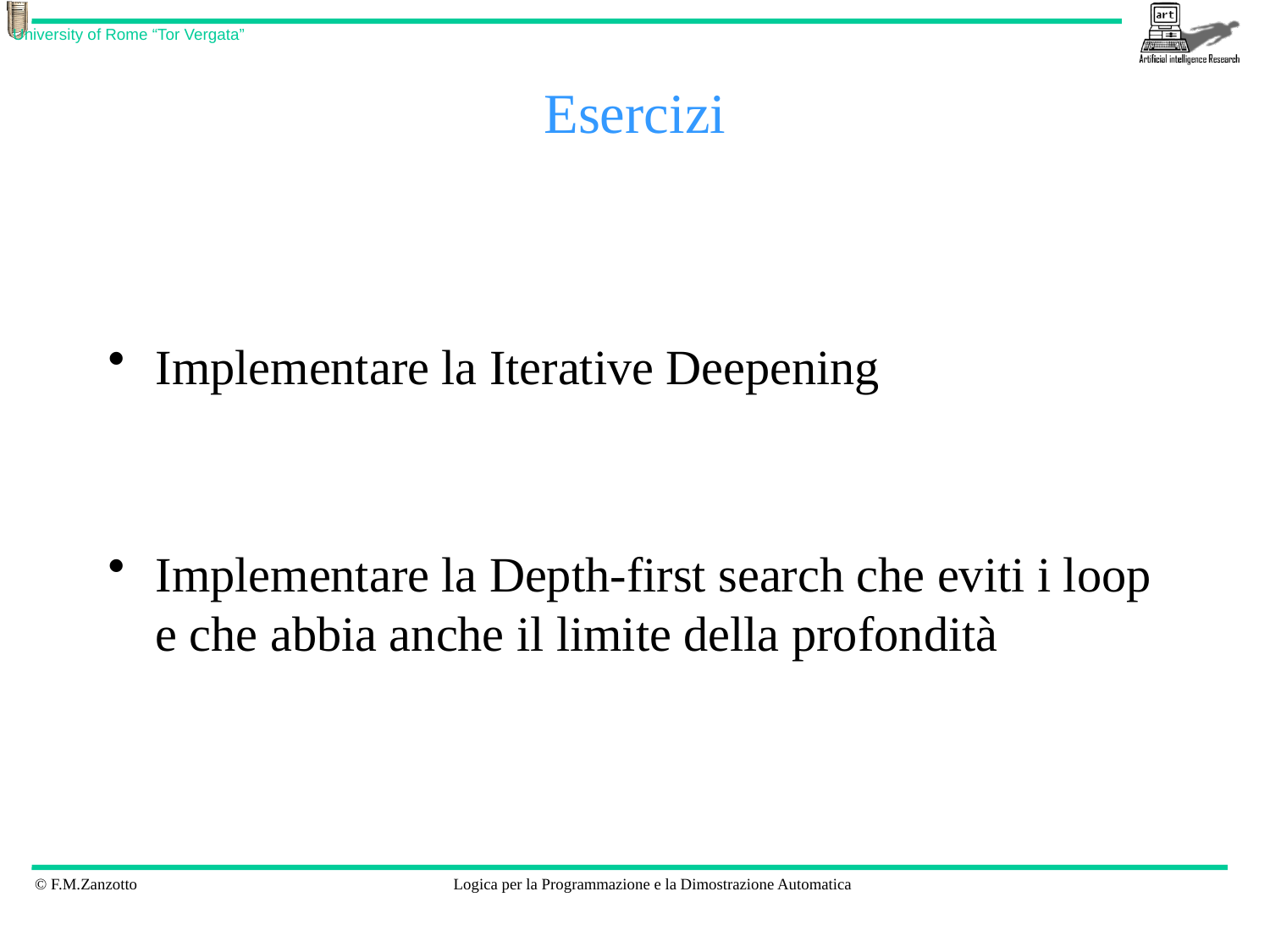

# Esercizi

Implementare la Iterative Deepening

Implementare la Depth-first search che eviti i loop e che abbia anche il limite della profondità